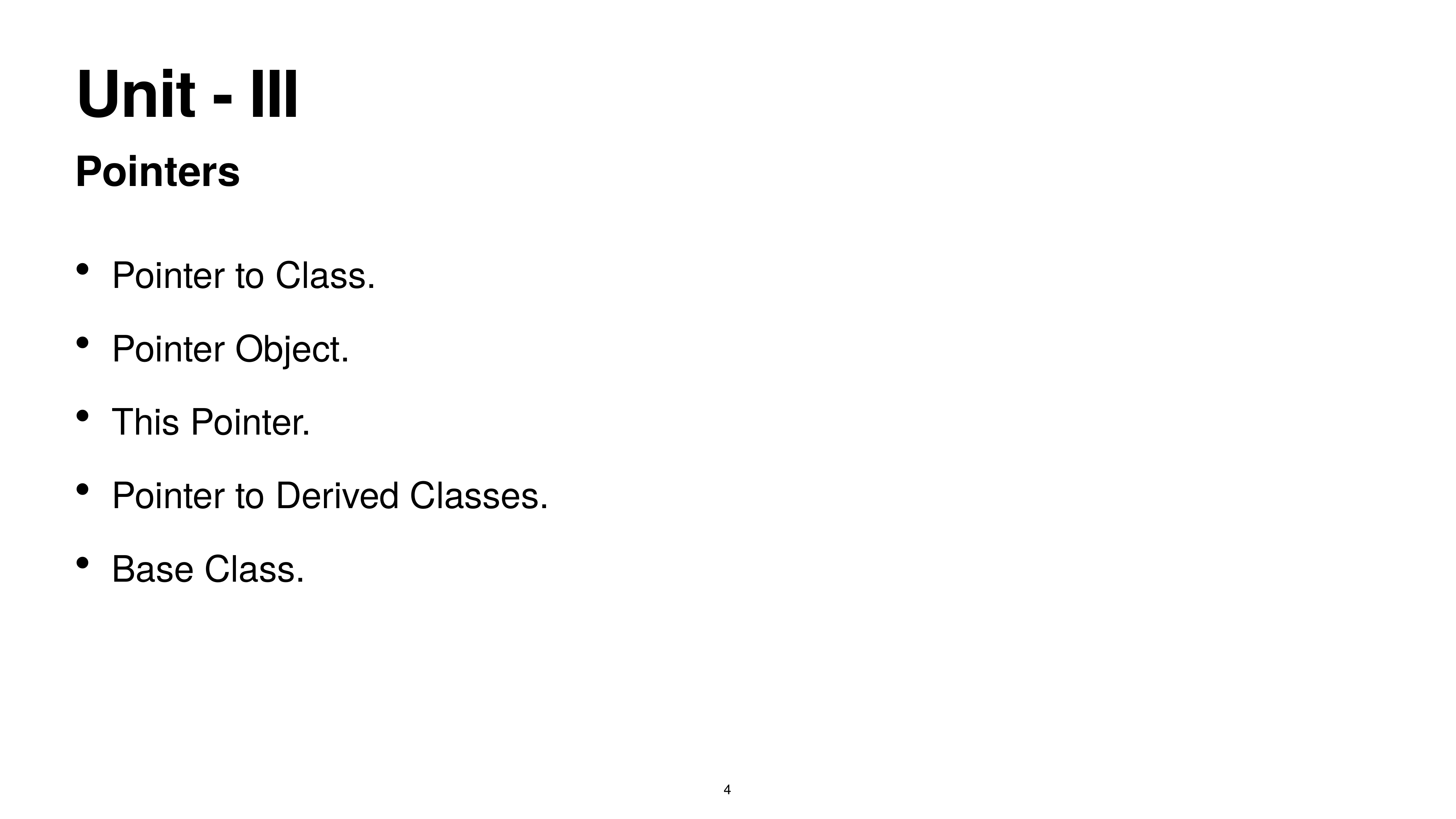

# Unit - III
Pointers
Pointer to Class.
Pointer Object.
This Pointer.
Pointer to Derived Classes.
Base Class.
4